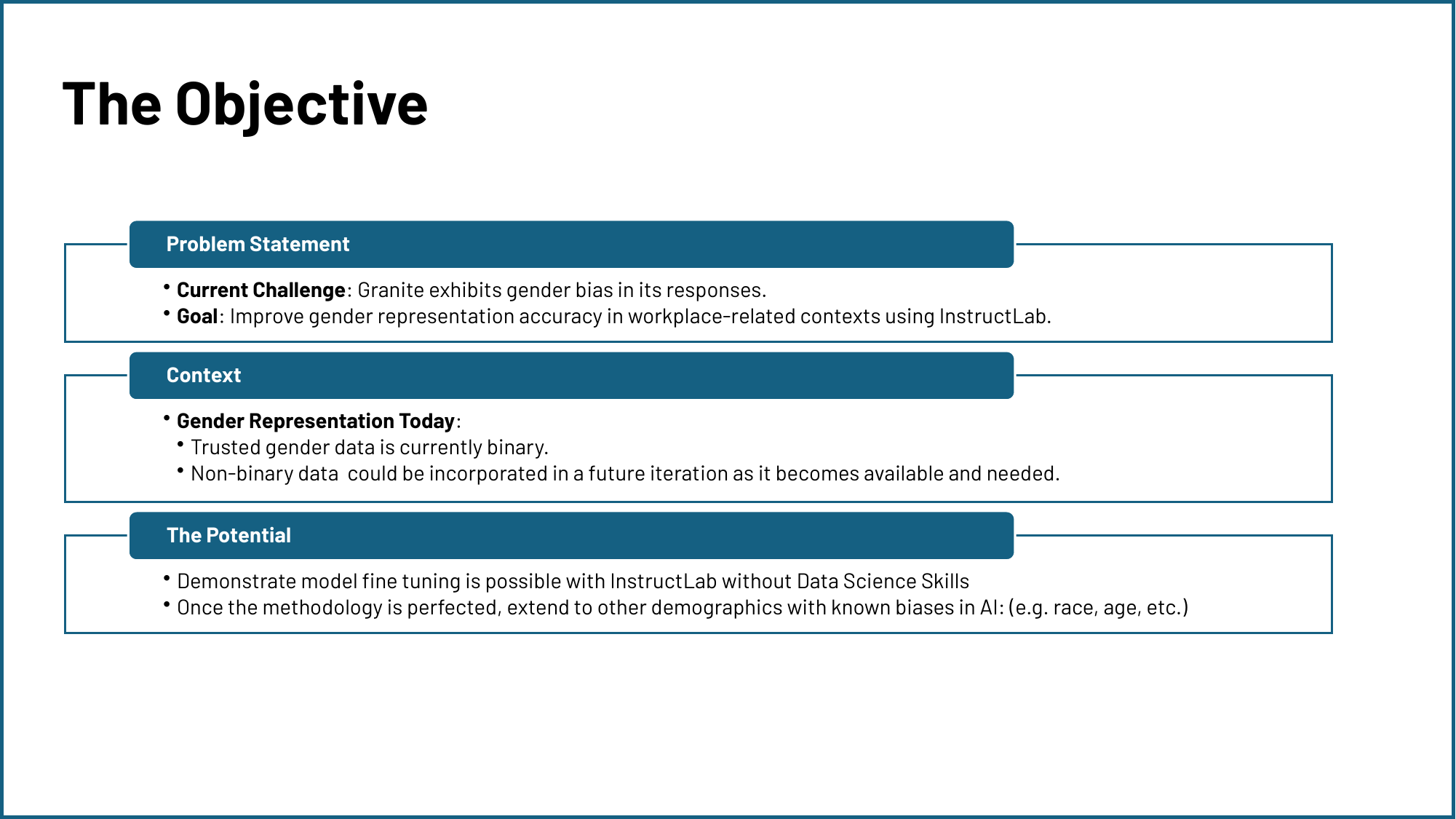

# Approach
The Objective
Current Challenge: Granite exhibits gender bias in its responses.
Goal: Improve gender representation accuracy in workplace-related contexts using InstructLab.
Problem Statement
Gender Representation Today:
Trusted gender data is currently binary.
Non-binary data  could be incorporated in a future iteration as it becomes available and needed.
Context
Demonstrate model fine tuning is possible with InstructLab without Data Science Skills
Once the methodology is perfected, extend to other demographics with known biases in AI: (e.g. race, age, etc.)
The Potential